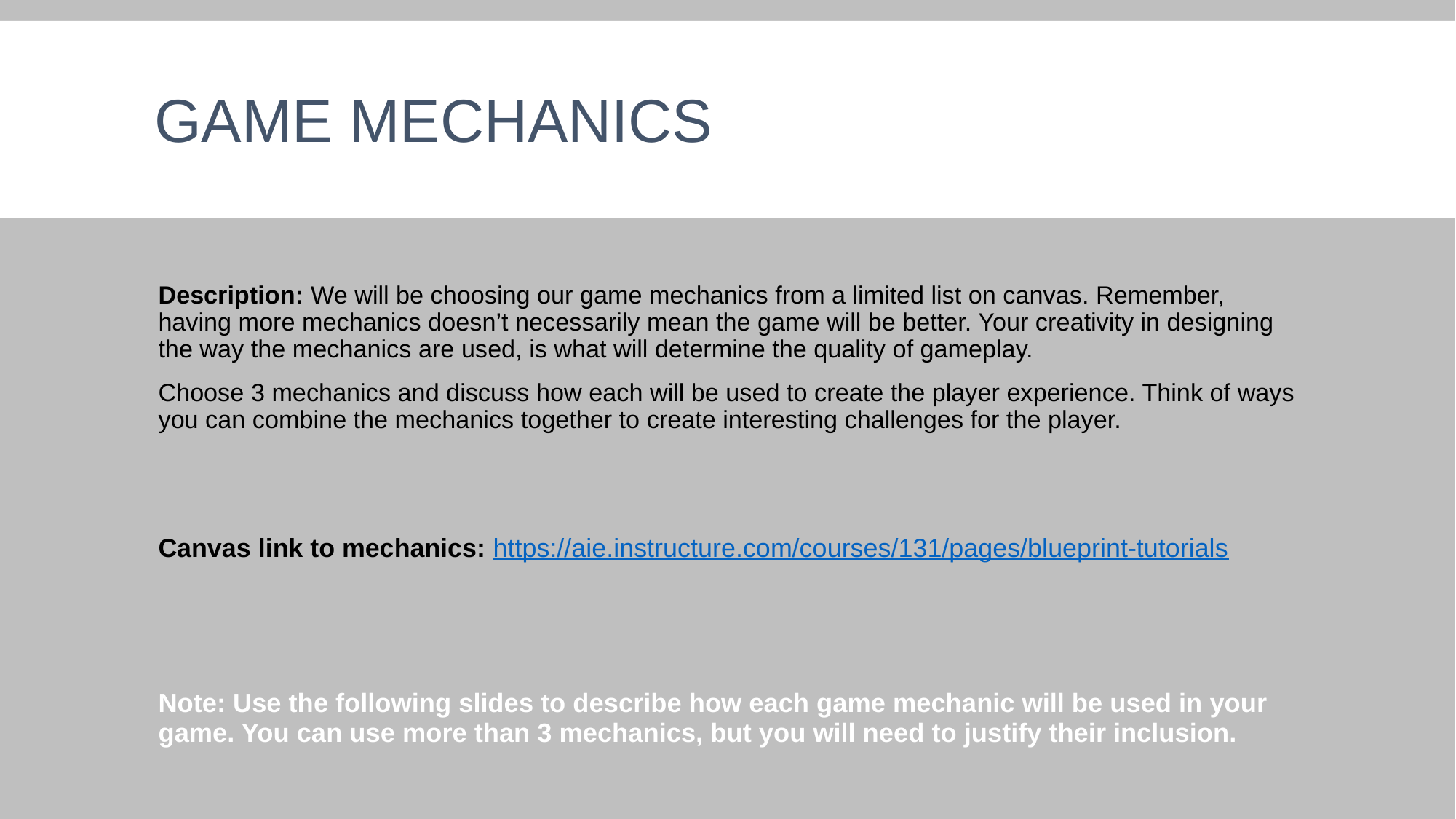

# Game mechanics
Description: We will be choosing our game mechanics from a limited list on canvas. Remember, having more mechanics doesn’t necessarily mean the game will be better. Your creativity in designing the way the mechanics are used, is what will determine the quality of gameplay.
Choose 3 mechanics and discuss how each will be used to create the player experience. Think of ways you can combine the mechanics together to create interesting challenges for the player.

Canvas link to mechanics: https://aie.instructure.com/courses/131/pages/blueprint-tutorials

Note: Use the following slides to describe how each game mechanic will be used in your game. You can use more than 3 mechanics, but you will need to justify their inclusion.